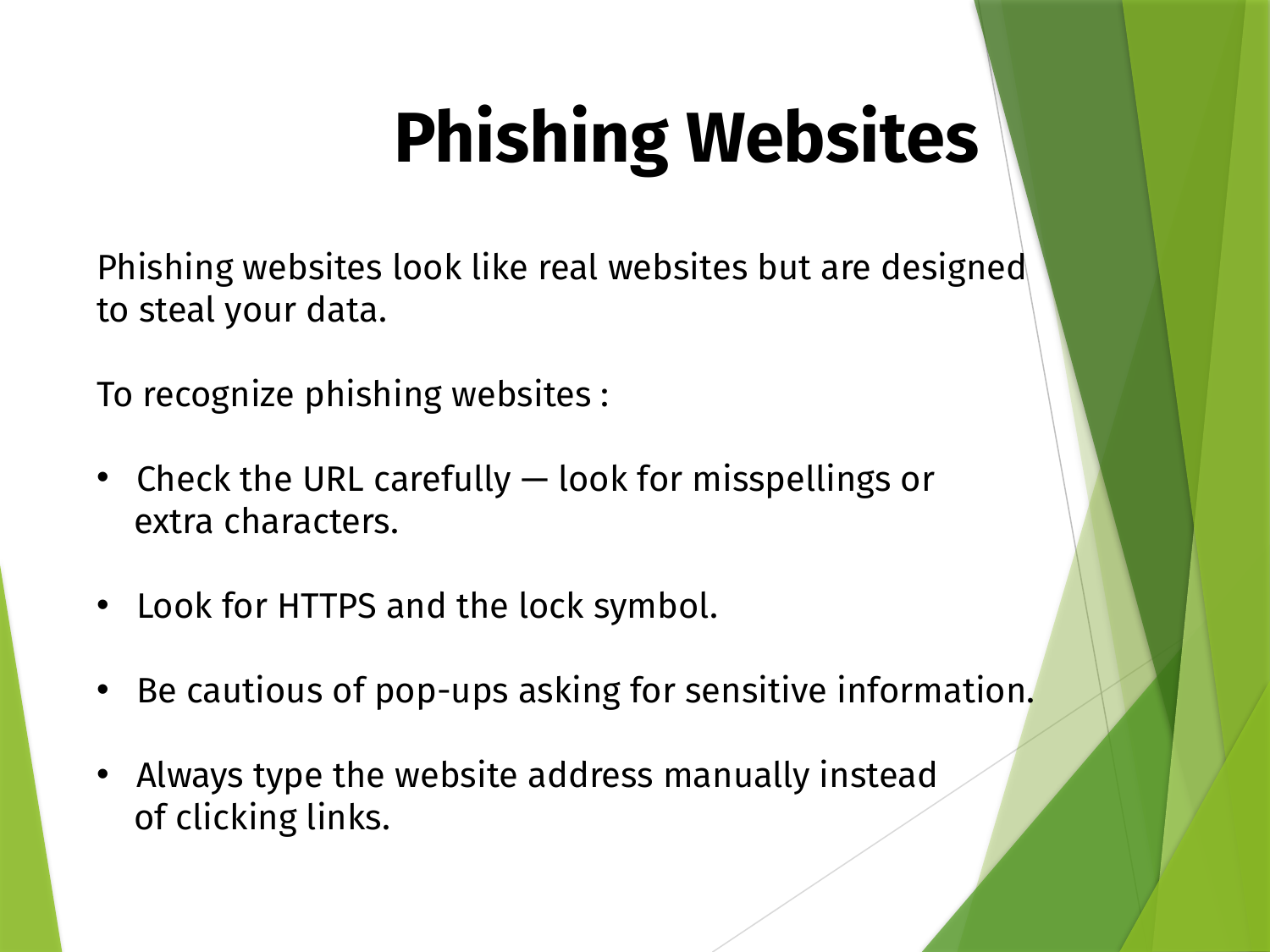

Phishing Websites

Phishing websites look like real websites but are designed
to steal your data.
To recognize phishing websites :

Check the URL carefully — look for misspellings or
    extra characters.

Look for HTTPS and the lock symbol.

Be cautious of pop-ups asking for sensitive information.

Always type the website address manually instead
    of clicking links.